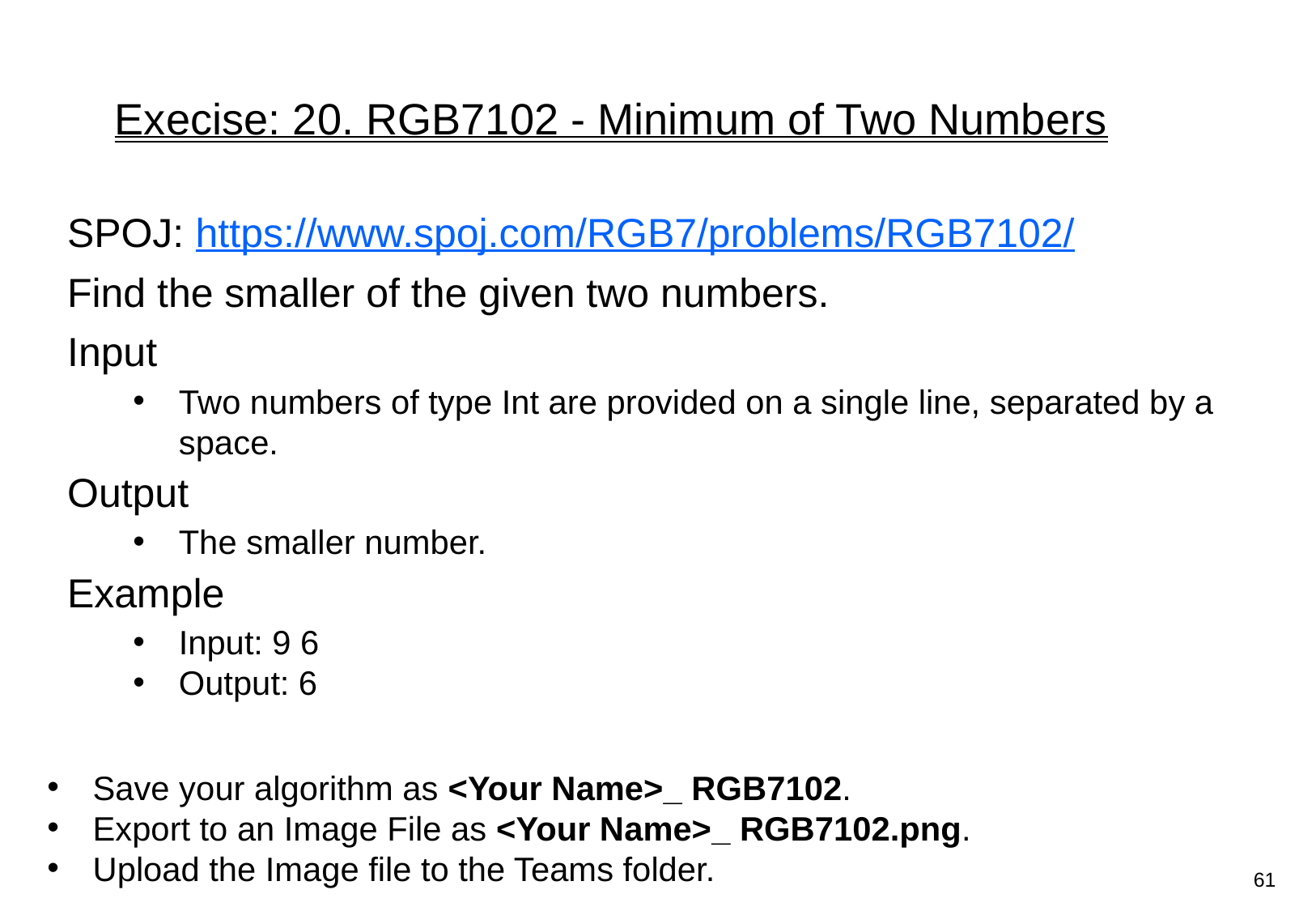

# Execise: 20. RGB7102 - Minimum of Two Numbers
SPOJ: https://www.spoj.com/RGB7/problems/RGB7102/
Find the smaller of the given two numbers.
Input
Two numbers of type Int are provided on a single line, separated by a space.
Output
The smaller number.
Example
Input: 9 6
Output: 6

Save your algorithm as <Your Name>_ RGB7102.
Export to an Image File as <Your Name>_ RGB7102.png.
Upload the Image file to the Teams folder.
61